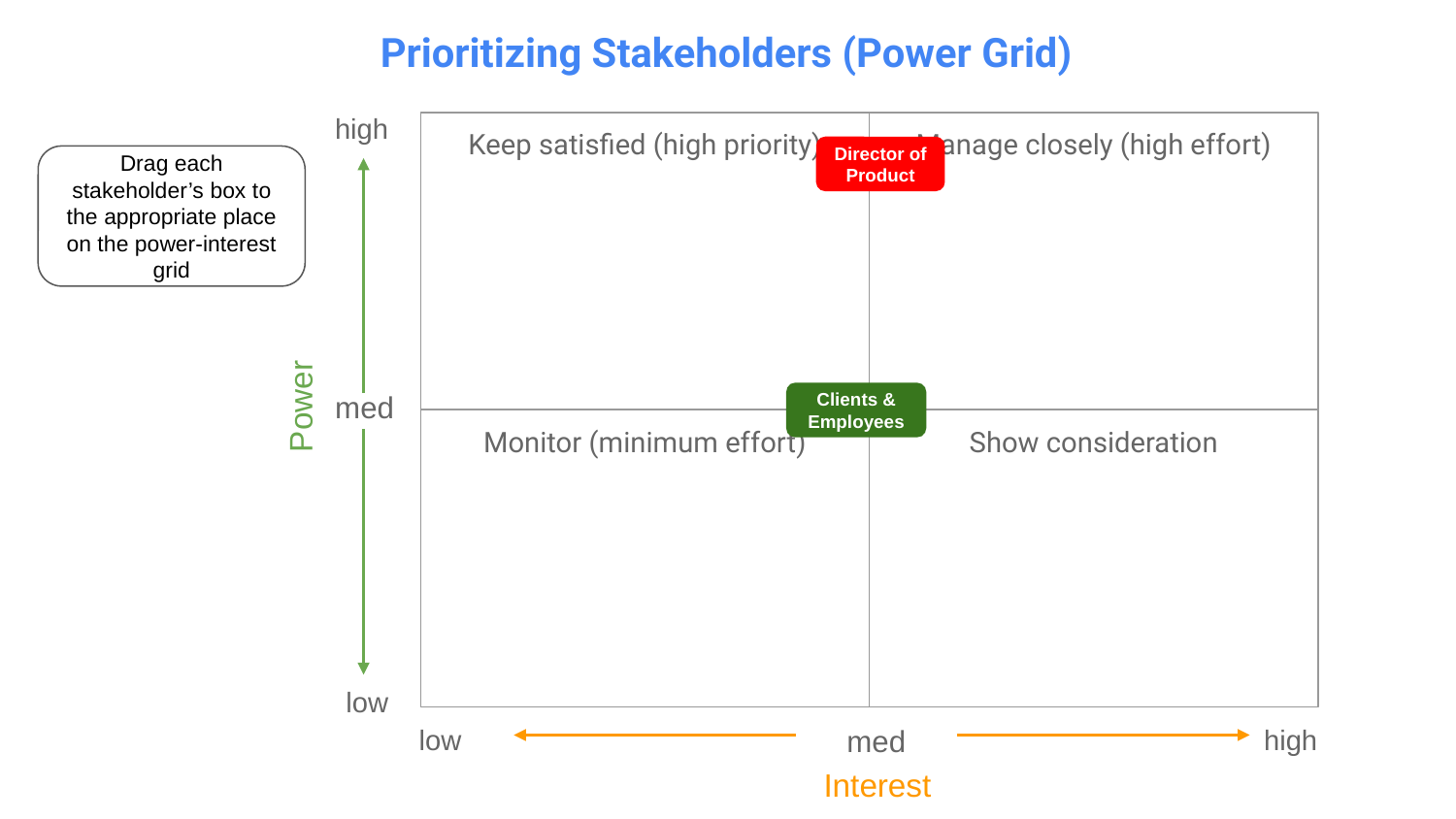

Prioritizing Stakeholders (Power Grid)
high
Keep satisfied (high priority)
Manage closely (high effort)
Director of Product

Drag each stakeholder’s box to the appropriate place on the power-interest grid
med
Clients & Employees
Power
Monitor (minimum effort)
Show consideration
low
low
high
med
Interest